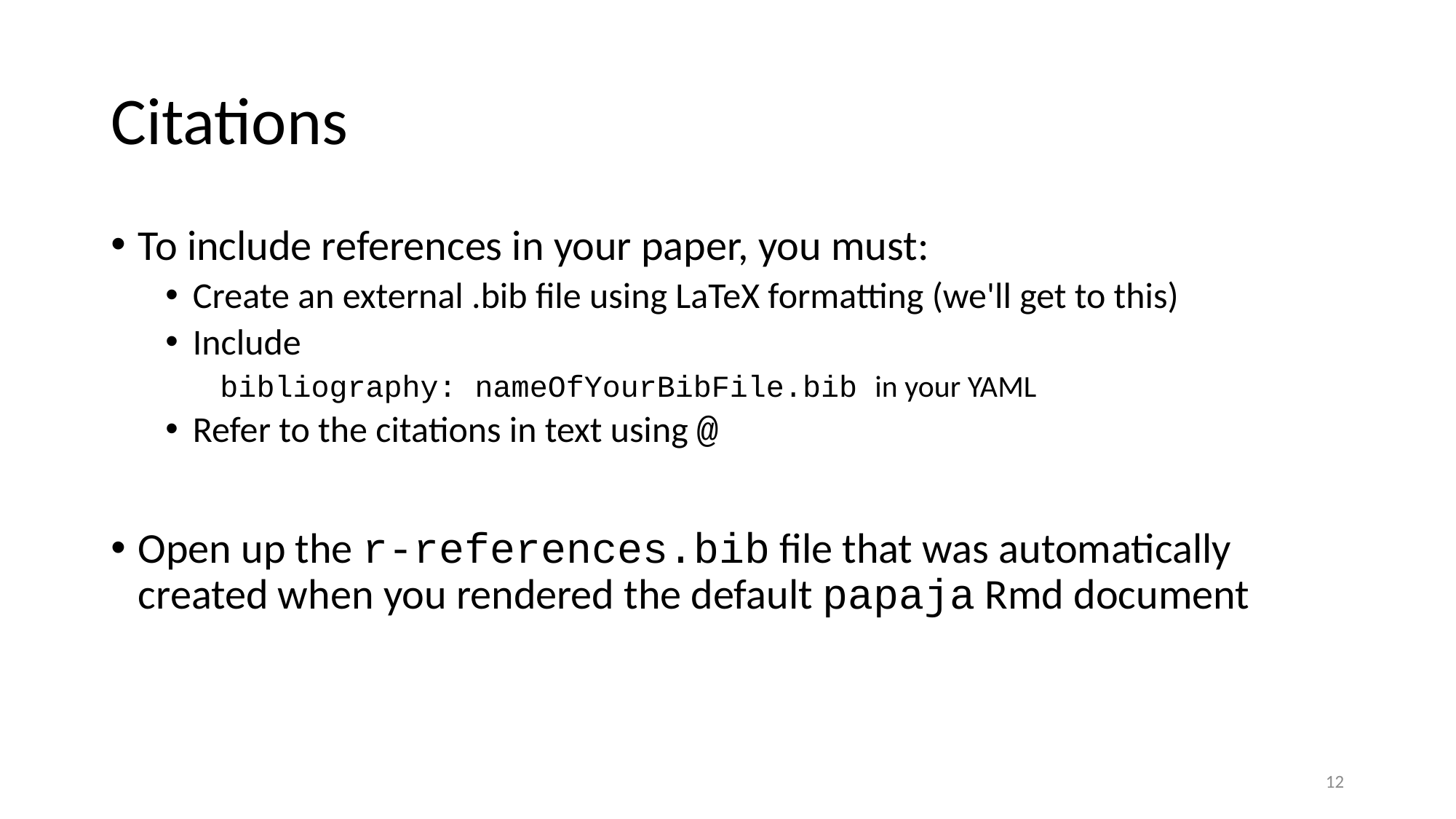

# Citations
To include references in your paper, you must:
Create an external .bib file using LaTeX formatting (we'll get to this)
Include
bibliography: nameOfYourBibFile.bib in your YAML
Refer to the citations in text using @

Open up the r-references.bib file that was automatically created when you rendered the default papaja Rmd document

12